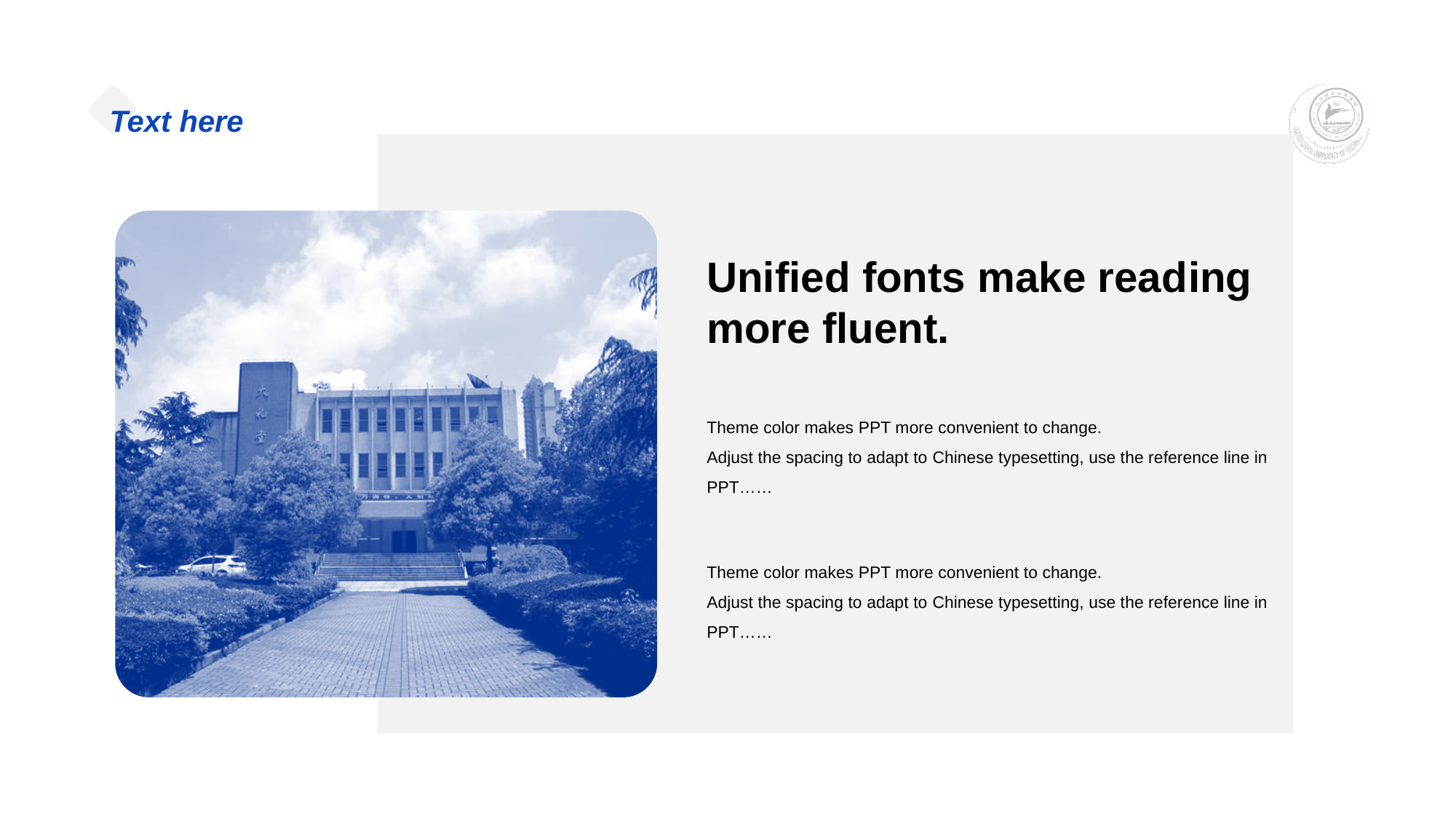

# Text here

Unified fonts make read ing more fluent.
Theme color makes PPT more convenient to change.
Adjust the spacing to adapt to  Chinese typesetting, use the reference line in PPT……
Theme color makes PPT more convenient to change.
Adjust the spacing to adapt to  Chinese typesetting, use the reference line in PPT……